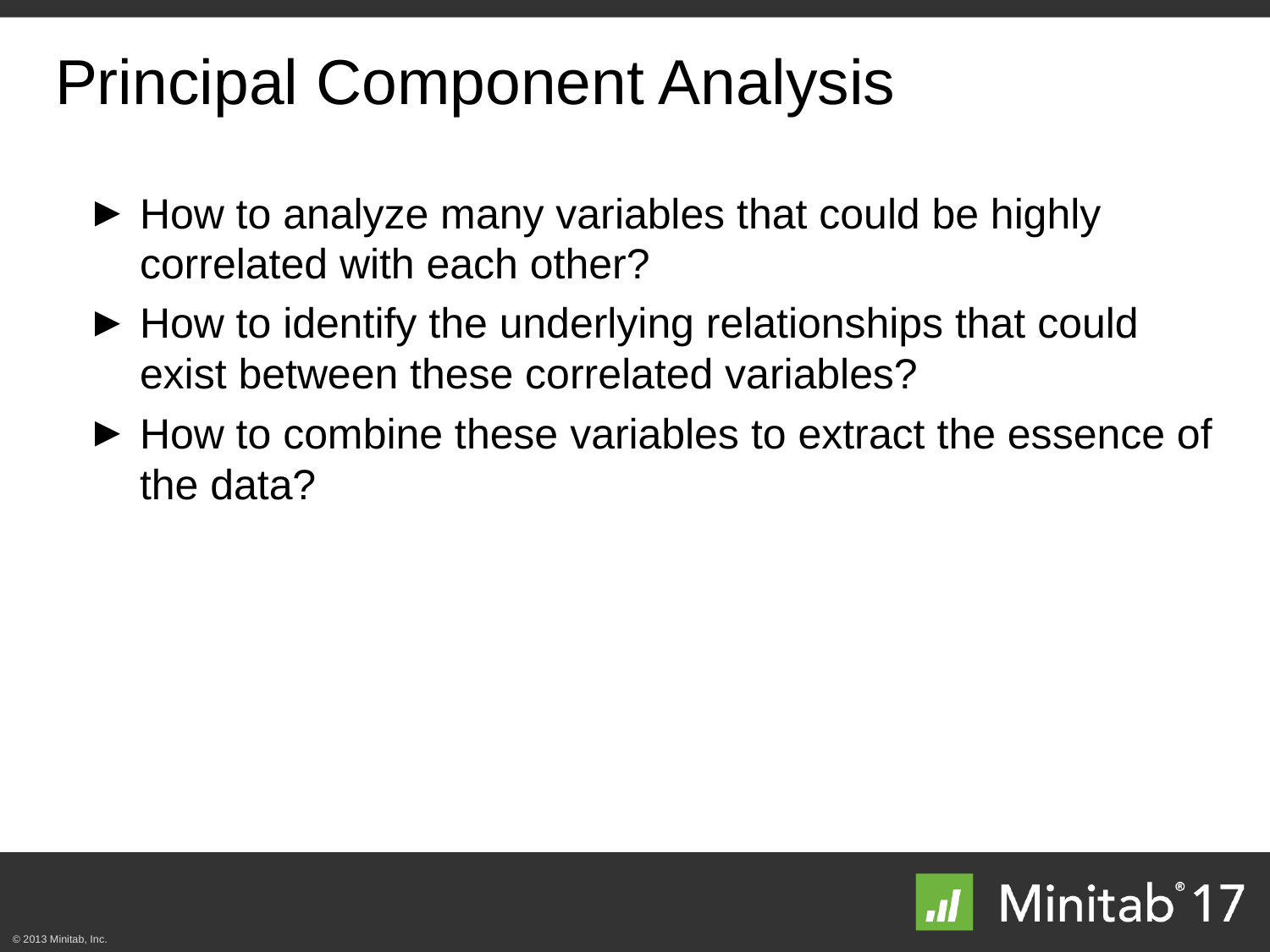

# Principal Component Analysis
How to analyze many variables that could be highly correlated with each other?
How to identify the underlying relationships that could exist between these correlated variables?
How to combine these variables to extract the essence of the data?